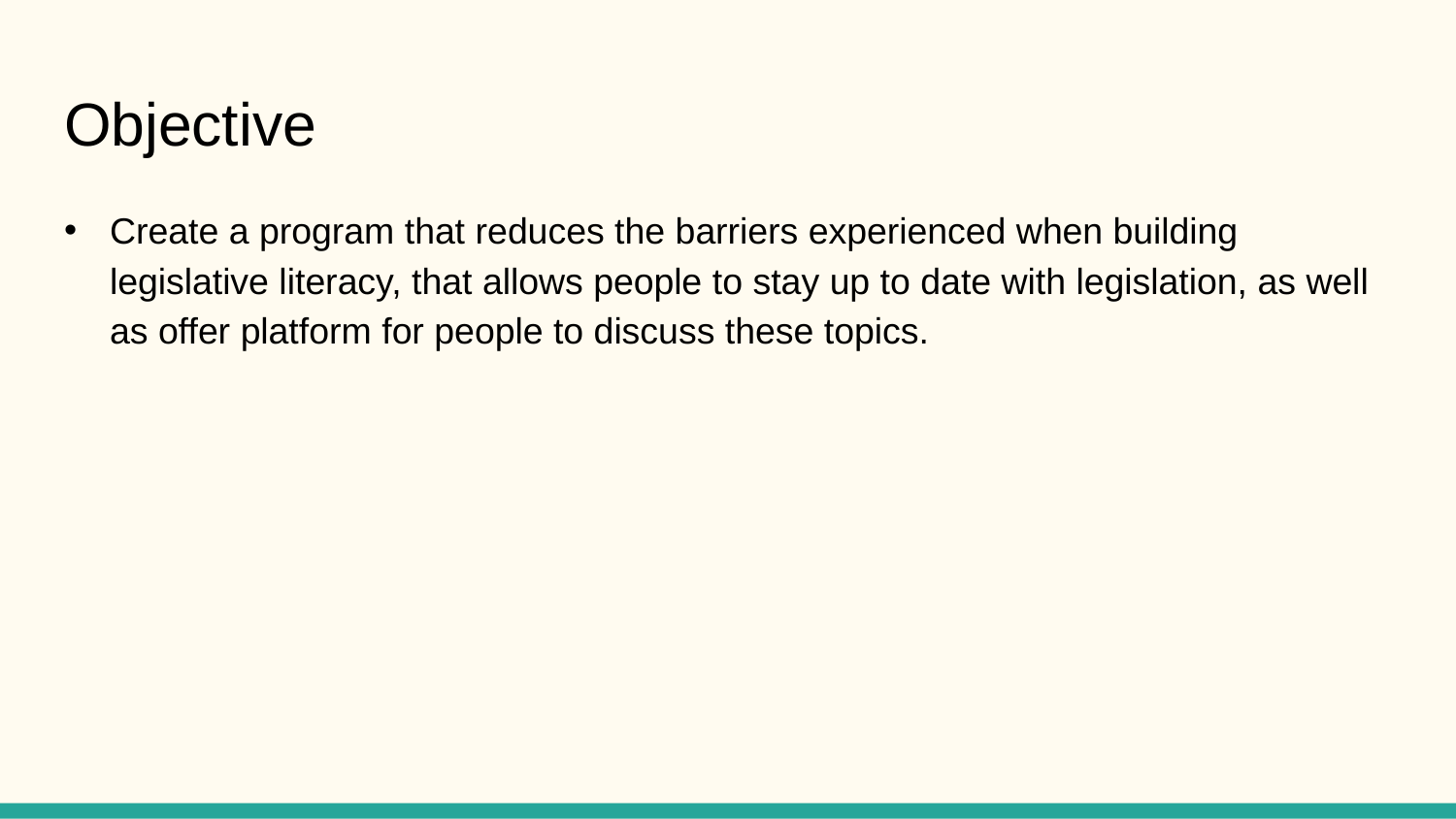

# Objective
Create a program that reduces the barriers experienced when building legislative literacy, that allows people to stay up to date with legislation, as well as offer platform for people to discuss these topics.